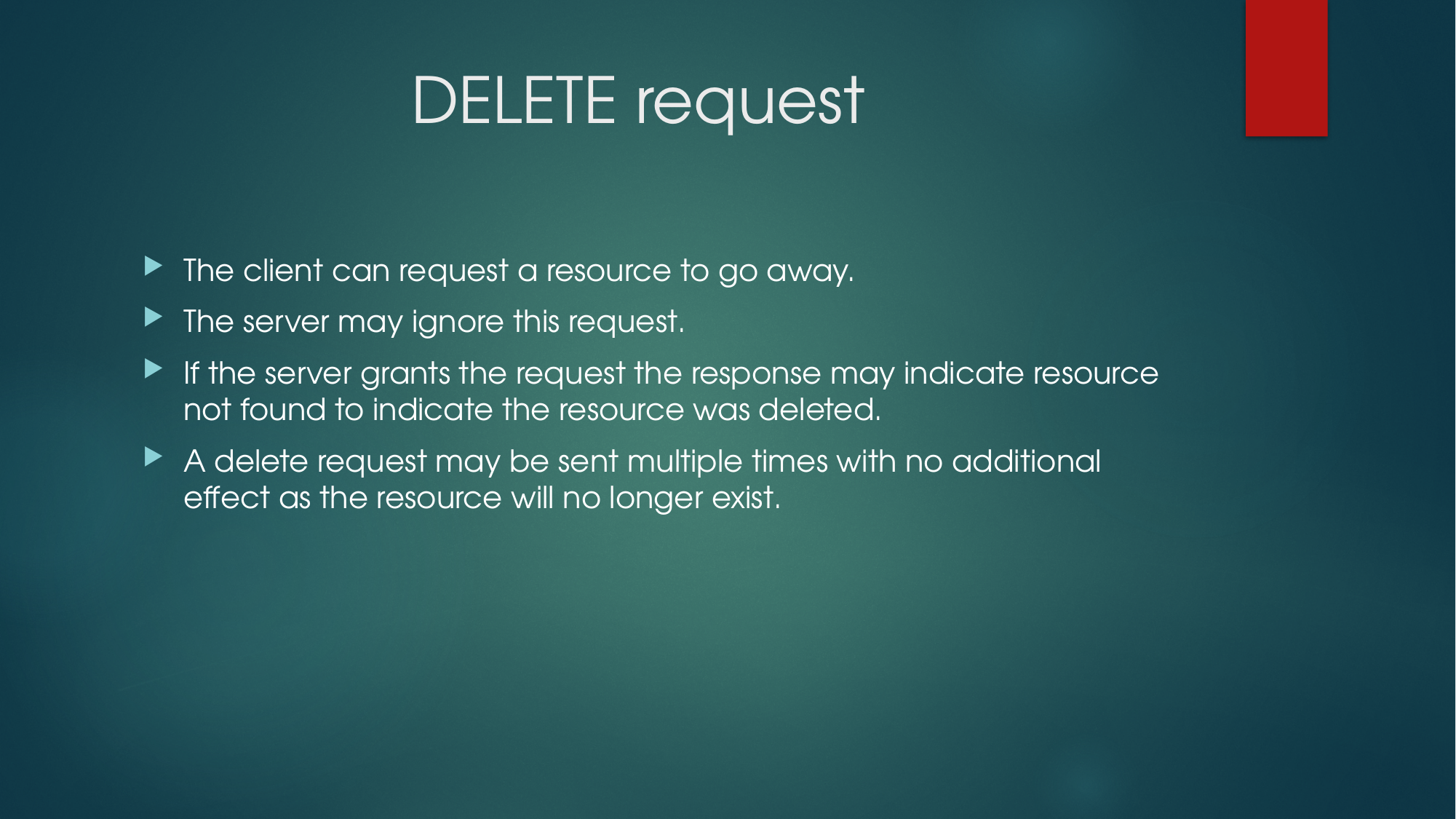

# DELETE request
The client can request a resource to go away.
The server may ignore this request.
If the server grants the request the response may indicate resource not found to indicate the resource was deleted.
A delete request may be sent multiple times with no additional effect as the resource will no longer exist.